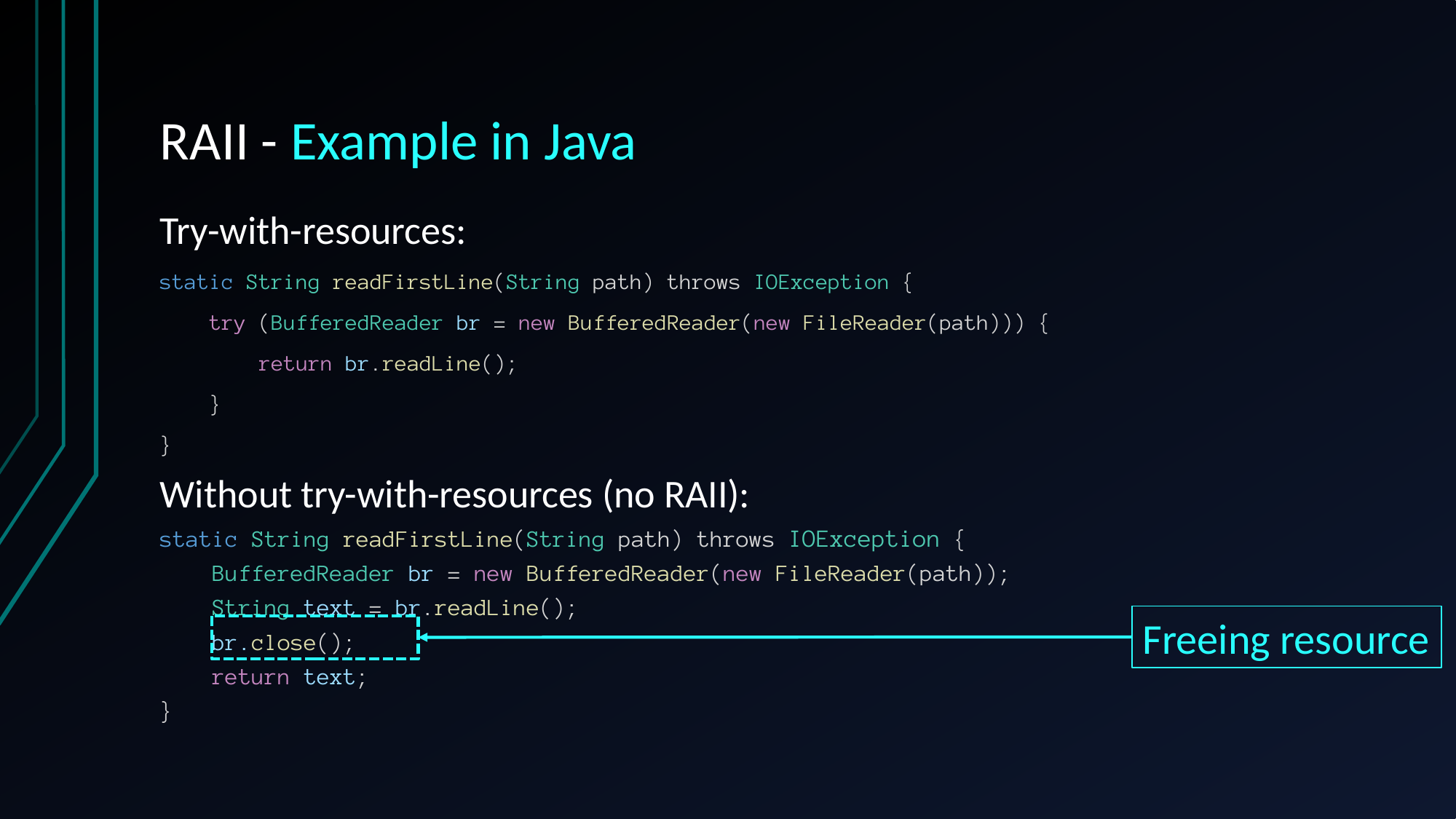

# RAII - Example in Java
Try-with-resources:
static String readFirstLine(String path) throws IOException {
    try (BufferedReader br = new BufferedReader(new FileReader(path))) {
        return br.readLine();
    }
}
Without try-with-resources (no RAII):
static String readFirstLine(String path) throws IOException {
    BufferedReader br = new BufferedReader(new FileReader(path));
    String text = br.readLine();
    br.close();
    return text;
}
Freeing resource